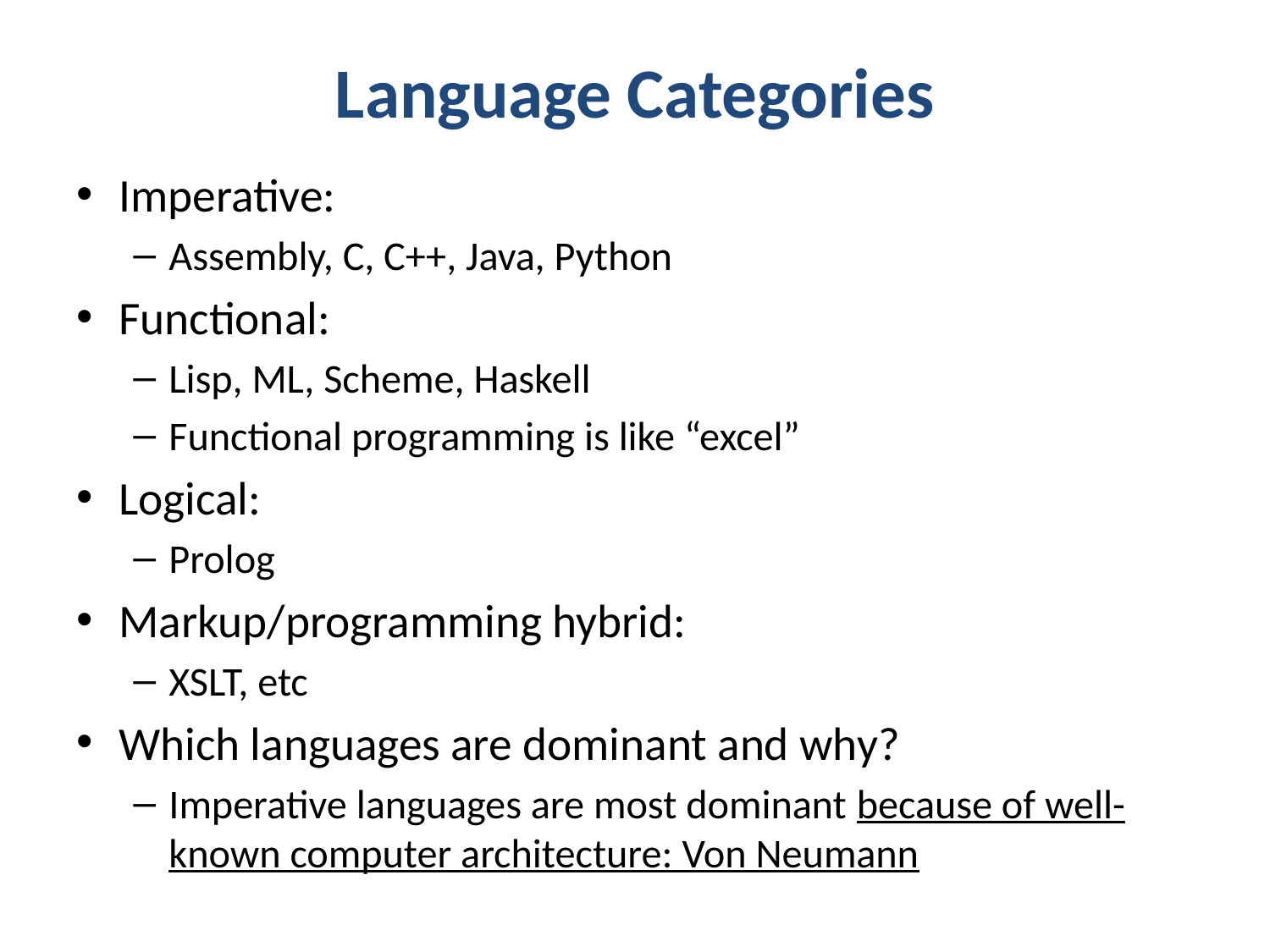

# Language Categories
Imperative:
Assembly, C, C++, Java, Python
Functional:
Lisp, ML, Scheme, Haskell
Functional programming is like “excel”
Logical:
Prolog
Markup/programming hybrid:
XSLT, etc
Which languages are dominant and why?
Imperative languages are most dominant because of well-known computer architecture: Von Neumann